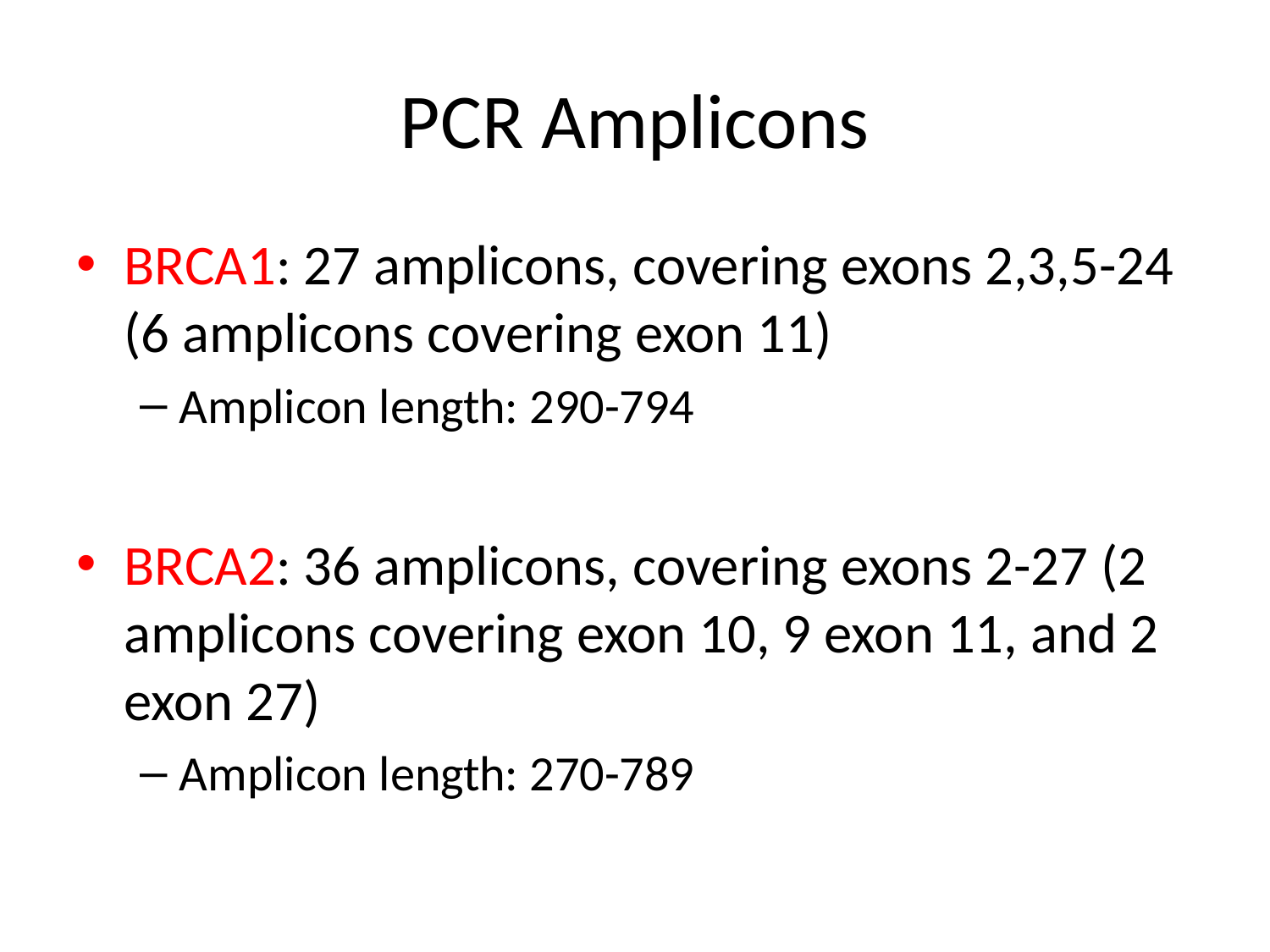

# PCR Amplicons
BRCA1: 27 amplicons, covering exons 2,3,5-24 (6 amplicons covering exon 11)
Amplicon length: 290-794

BRCA2: 36 amplicons, covering exons 2-27 (2 amplicons covering exon 10, 9 exon 11, and 2 exon 27)
Amplicon length: 270-789